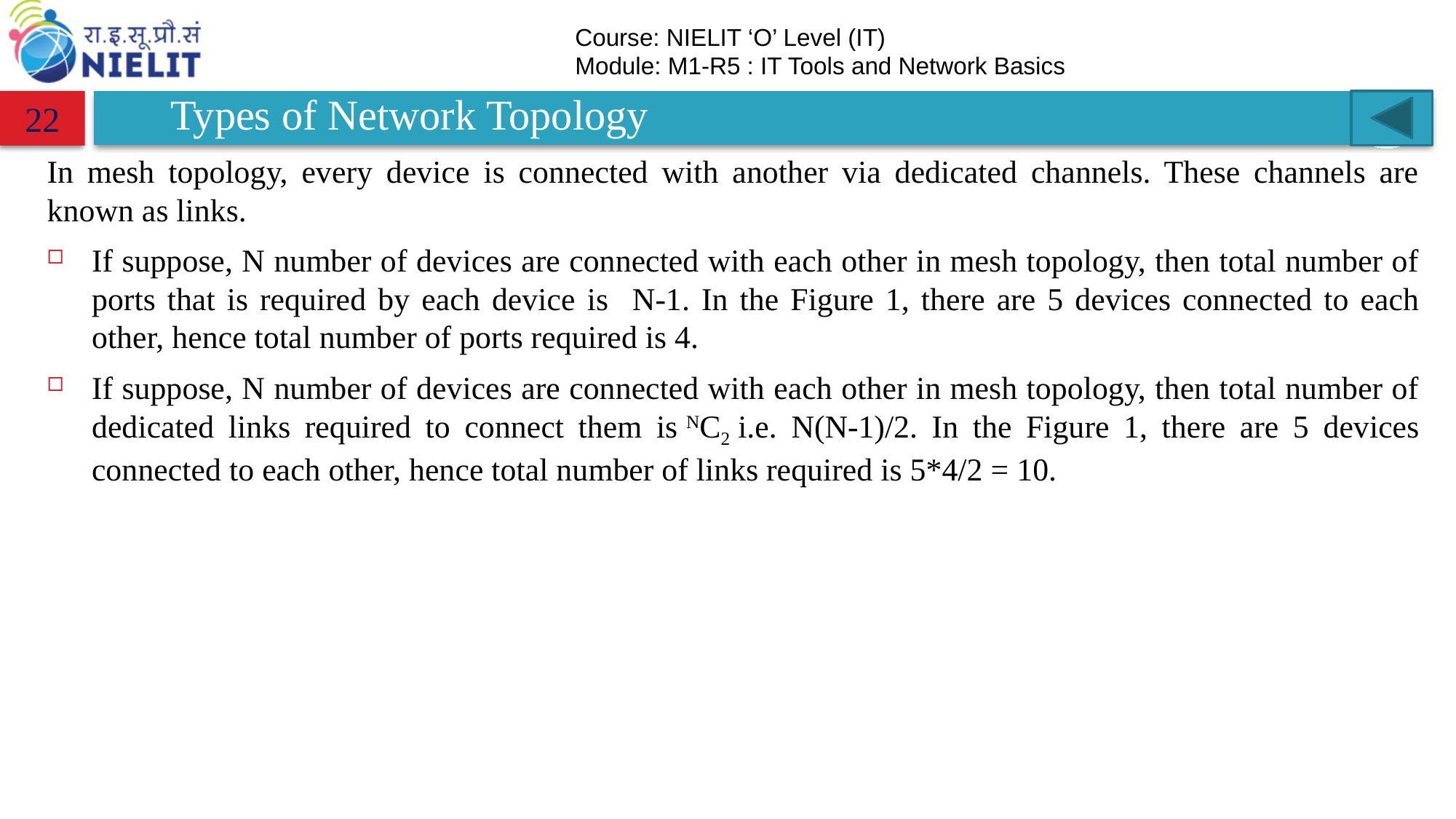

# Types of Network Topology
22
In mesh topology, every device is connected with another via dedicated channels. These channels are known as links.
If suppose, N number of devices are connected with each other in mesh topology, then total number of ports that is required by each device is ​ N-1. In the Figure 1, there are 5 devices connected to each other, hence total number of ports required is 4.
If suppose, N number of devices are connected with each other in mesh topology, then total number of dedicated links required to connect them is NC2 i.e. N(N-1)/2. In the Figure 1, there are 5 devices connected to each other, hence total number of links required is 5*4/2 = 10.